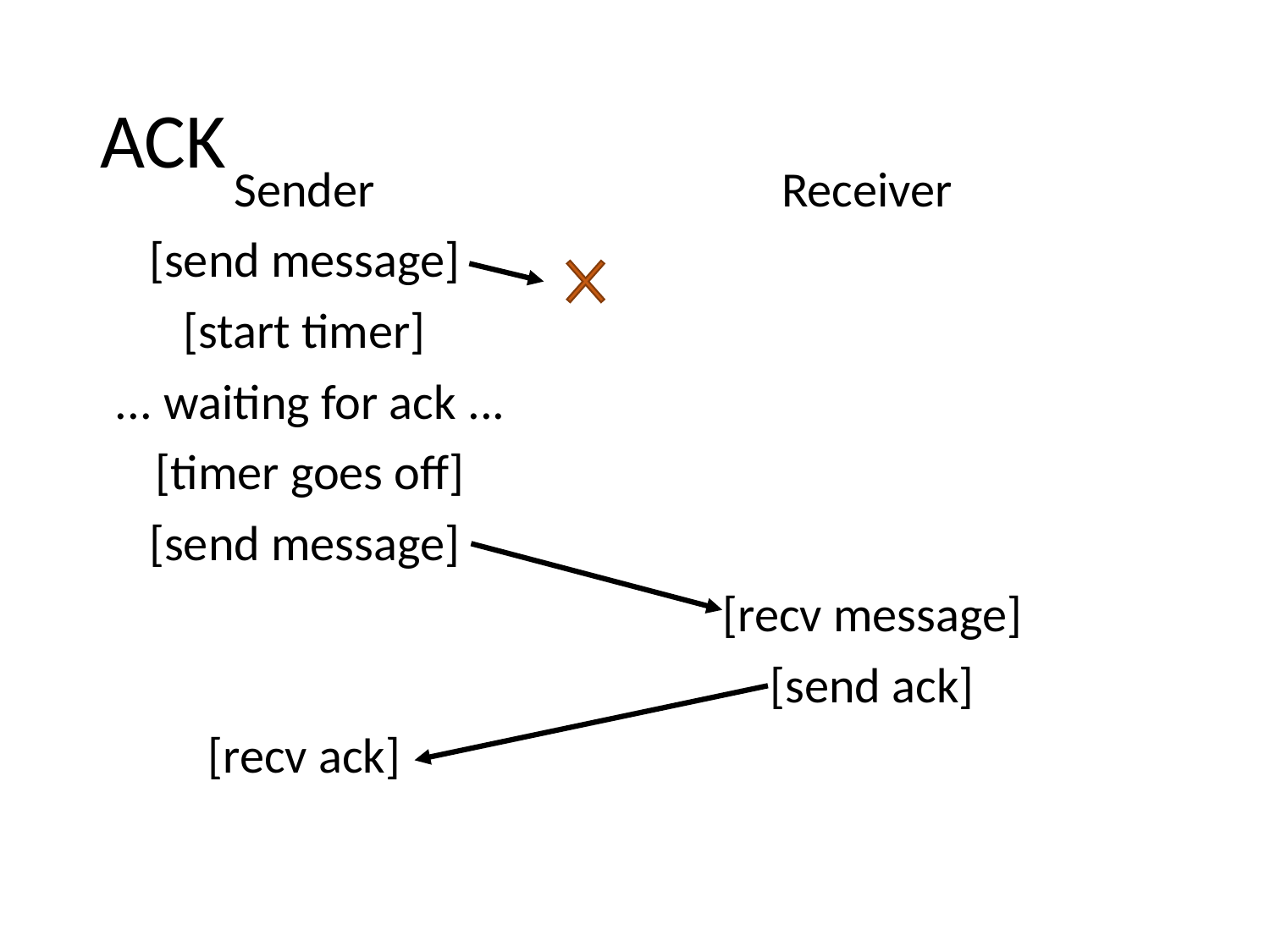

# ACK
Sender
[send message]
[start timer]
... waiting for ack ...
[timer goes off]
[send message]

[recv ack]
Receiver

[recv message]
[send ack]